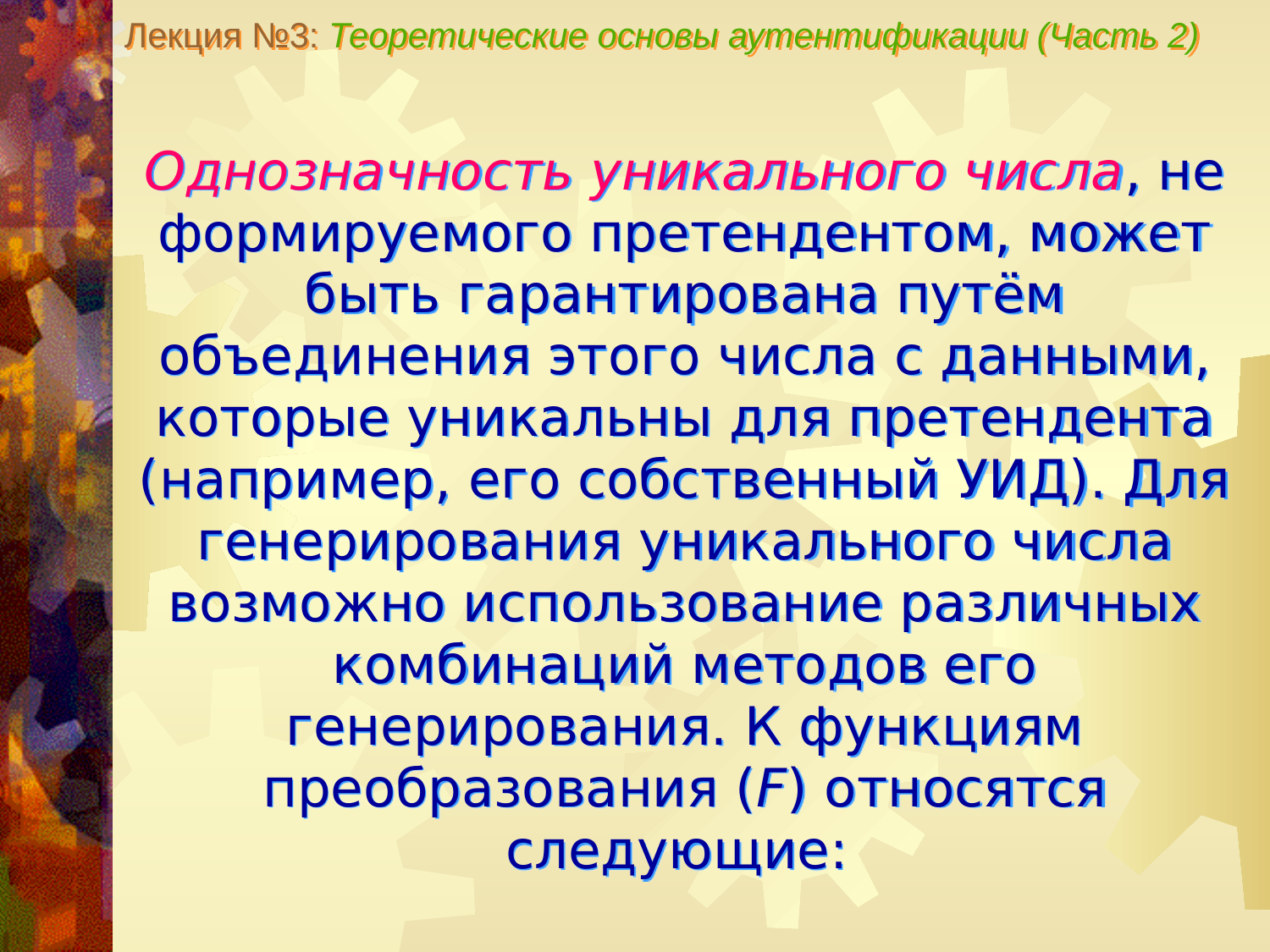

Лекция №3: Теоретические основы аутентификации (Часть 2)
Однозначность уникального числа, не формируемого претендентом, может быть гарантирована путём объединения этого числа с данными, которые уникальны для претендента (например, его собственный УИД). Для генерирования уникального числа возможно использование различных комбинаций методов его генерирования. К функциям преобразования (F) относятся следующие: